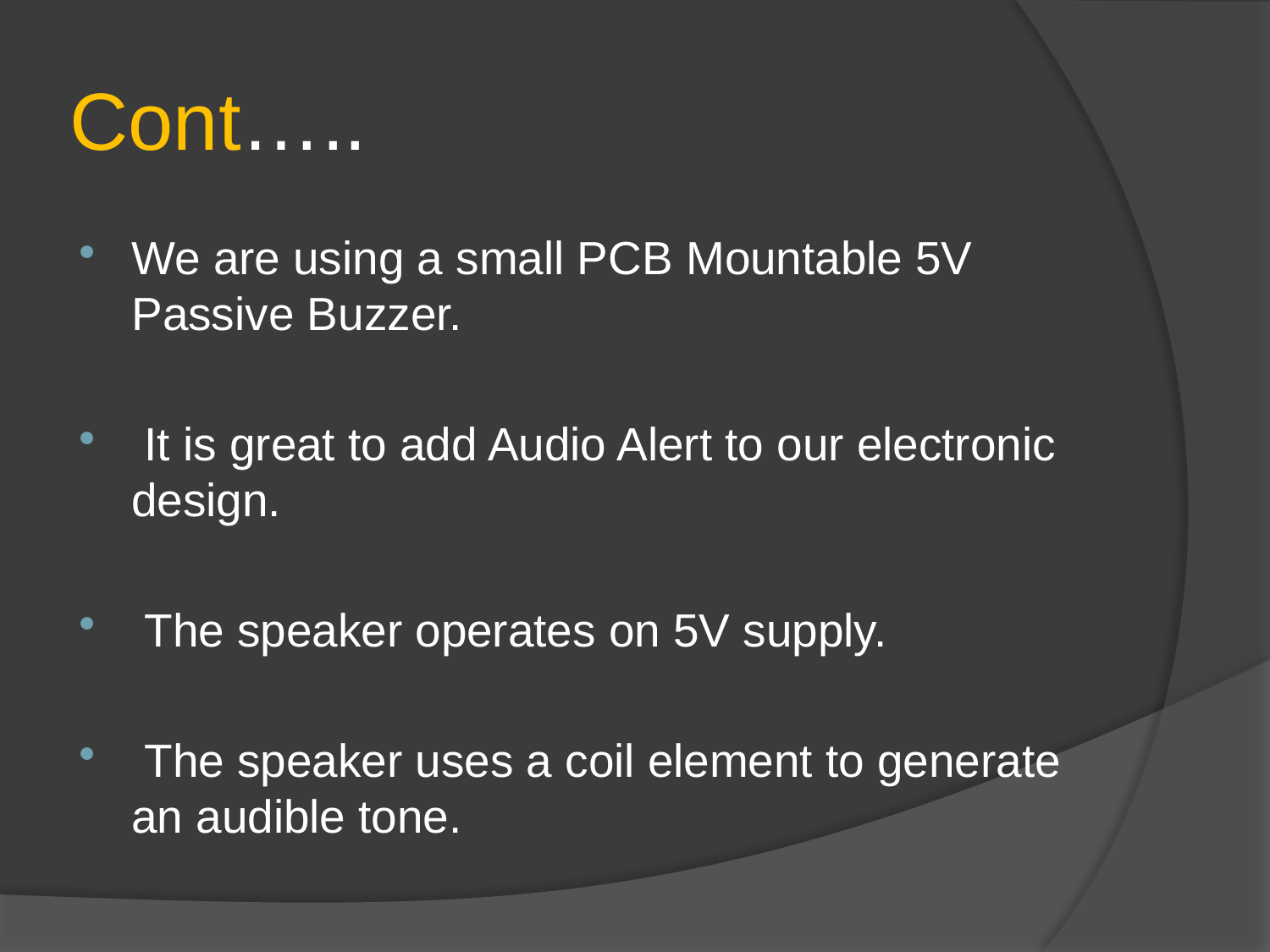

# Cont…..
We are using a small PCB Mountable 5V Passive Buzzer.

 It is great to add Audio Alert to our electronic design.

 The speaker operates on 5V supply.

 The speaker uses a coil element to generate an audible tone.